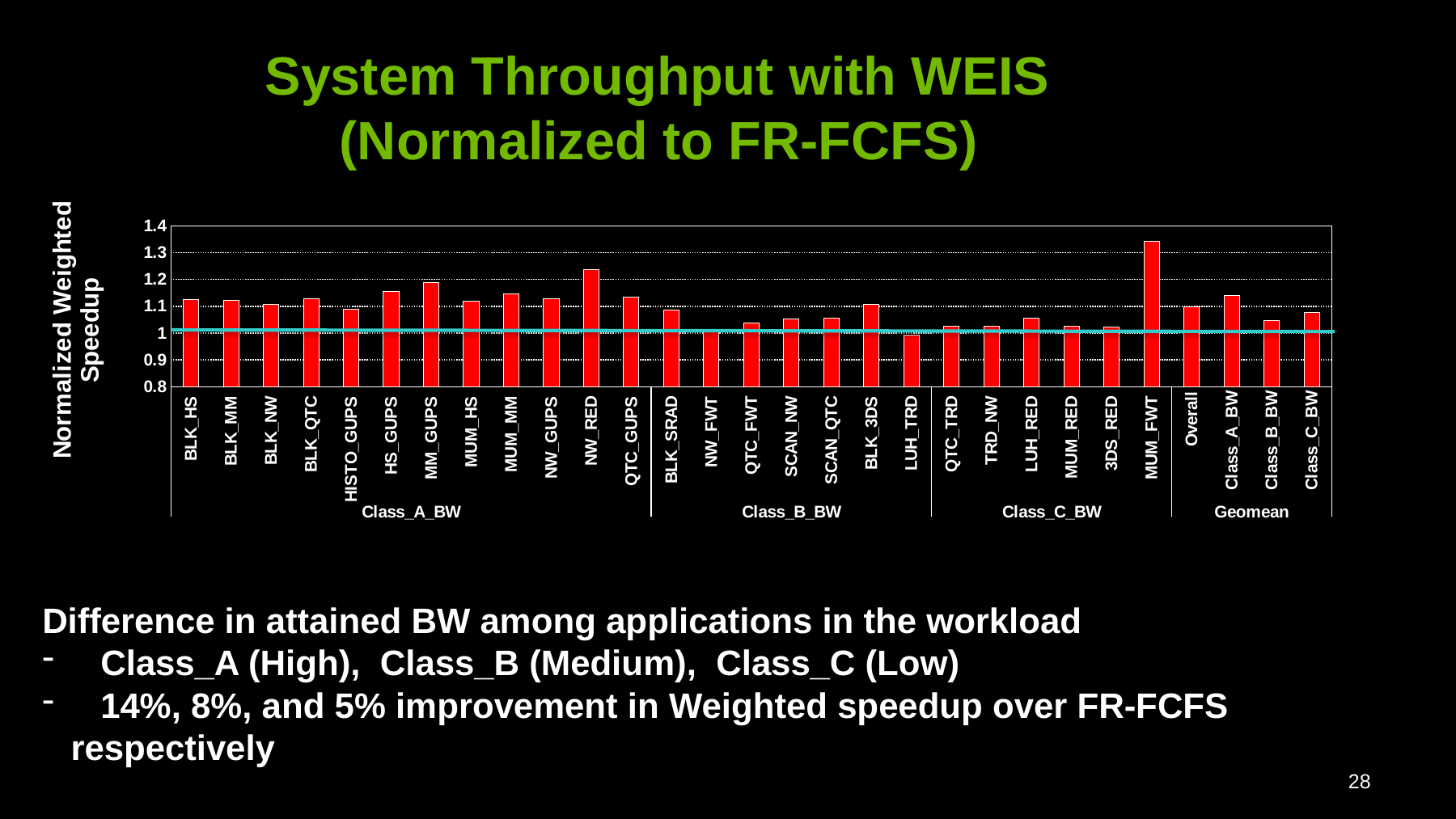

# System Throughput with WEIS (Normalized to FR-FCFS)

### Chart

| Category | WEIS |
|---|---|
| BLK_HS  | 1.126158917427344 |
| BLK_MM  | 1.121704790978364 |
| BLK_NW  | 1.108532363427833 |
| BLK_QTC  | 1.128951928830938 |
| HISTO_GUPS  | 1.089112717718934 |
| HS_GUPS  | 1.156317240509203 |
| MM_GUPS  | 1.187991835454873 |
| MUM_HS  | 1.11872942817888 |
| MUM_MM  | 1.145688582245965 |
| NW_GUPS  | 1.128419530646806 |
| NW_RED  | 1.235669745162371 |
| QTC_GUPS  | 1.135078520030471 |
| BLK_SRAD  | 1.084527883651426 |
| NW_FWT  | 1.005289341737304 |
| QTC_FWT  | 1.038423022520586 |
| SCAN_NW  | 1.053733344256041 |
| SCAN_QTC  | 1.056524904223456 |
| BLK_3DS  | 1.106671834690688 |
| LUH_TRD  | 0.991901818136912 |
| QTC_TRD  | 1.026529673470101 |
| TRD_NW  | 1.024933325010737 |
| LUH_RED  | 1.056296649838186 |
| MUM_RED  | 1.02615870070269 |
| 3DS_RED  | 1.021395950539566 |
| MUM_FWT  | 1.342749435585586 |
| Overall | 1.098127249106338 |
| Class_A_BW | 1.13960582564146 |
| Class_B_BW | 1.047474465347205 |
| Class_C_BW | 1.07739786616546 |
Difference in attained BW among applications in the workload
   Class_A (High),  Class_B (Medium),  Class_C (Low)
   14%, 8%, and 5% improvement in Weighted speedup over FR-FCFS respectively

28